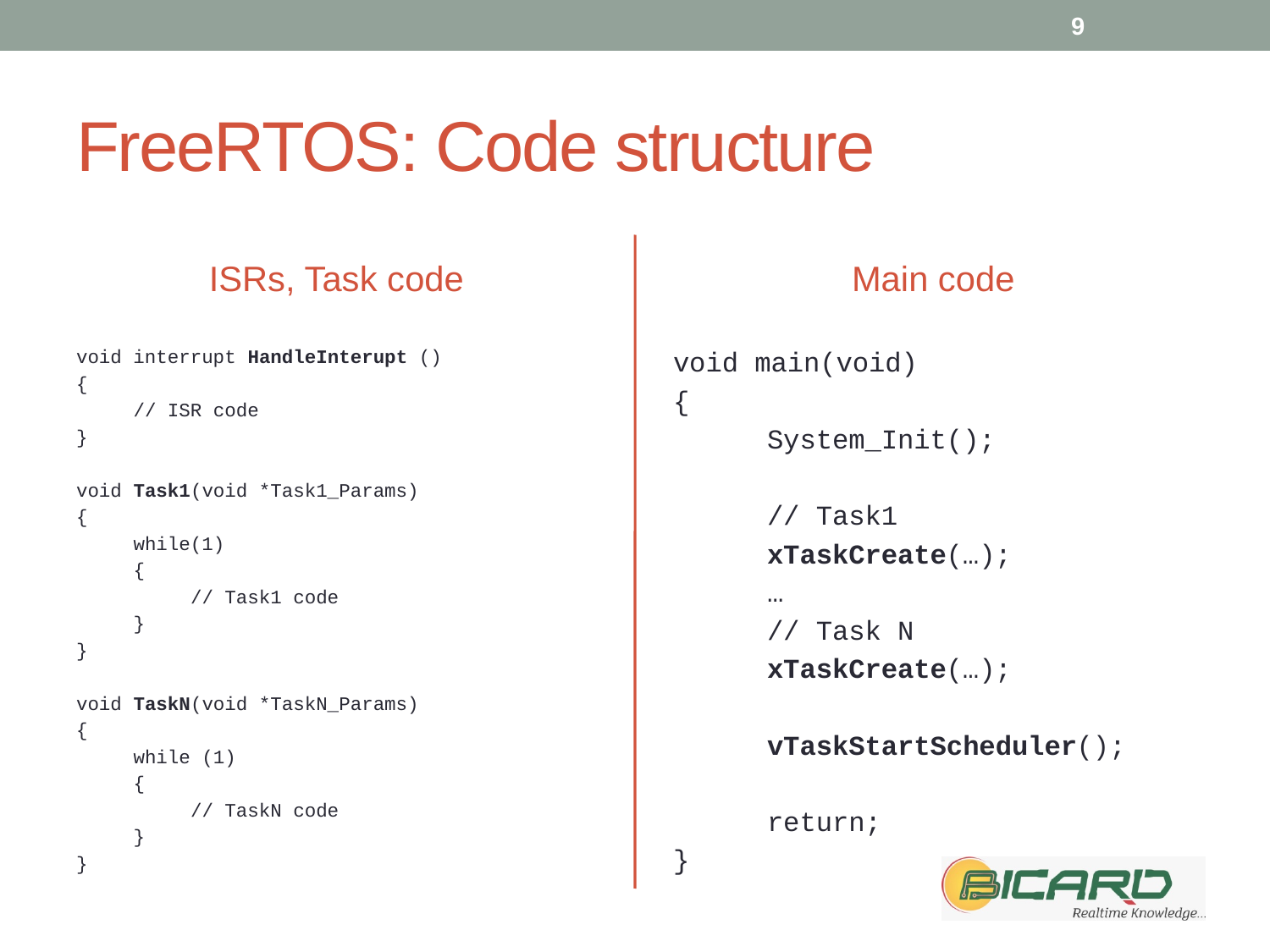

9
# FreeRTOS: Code structure
ISRs, Task code
Main code
void interrupt HandleInterupt ()
{
	// ISR code
}

void Task1(void *Task1_Params)
{
	while(1)
	{
		// Task1 code
	}
}

void TaskN(void *TaskN_Params)
{
	while (1)
	{
		// TaskN code
	}
}
void main(void)
{
	System_Init();

	// Task1
	xTaskCreate(…);
	…
	// Task N
	xTaskCreate(…);

	vTaskStartScheduler();

	return;
}